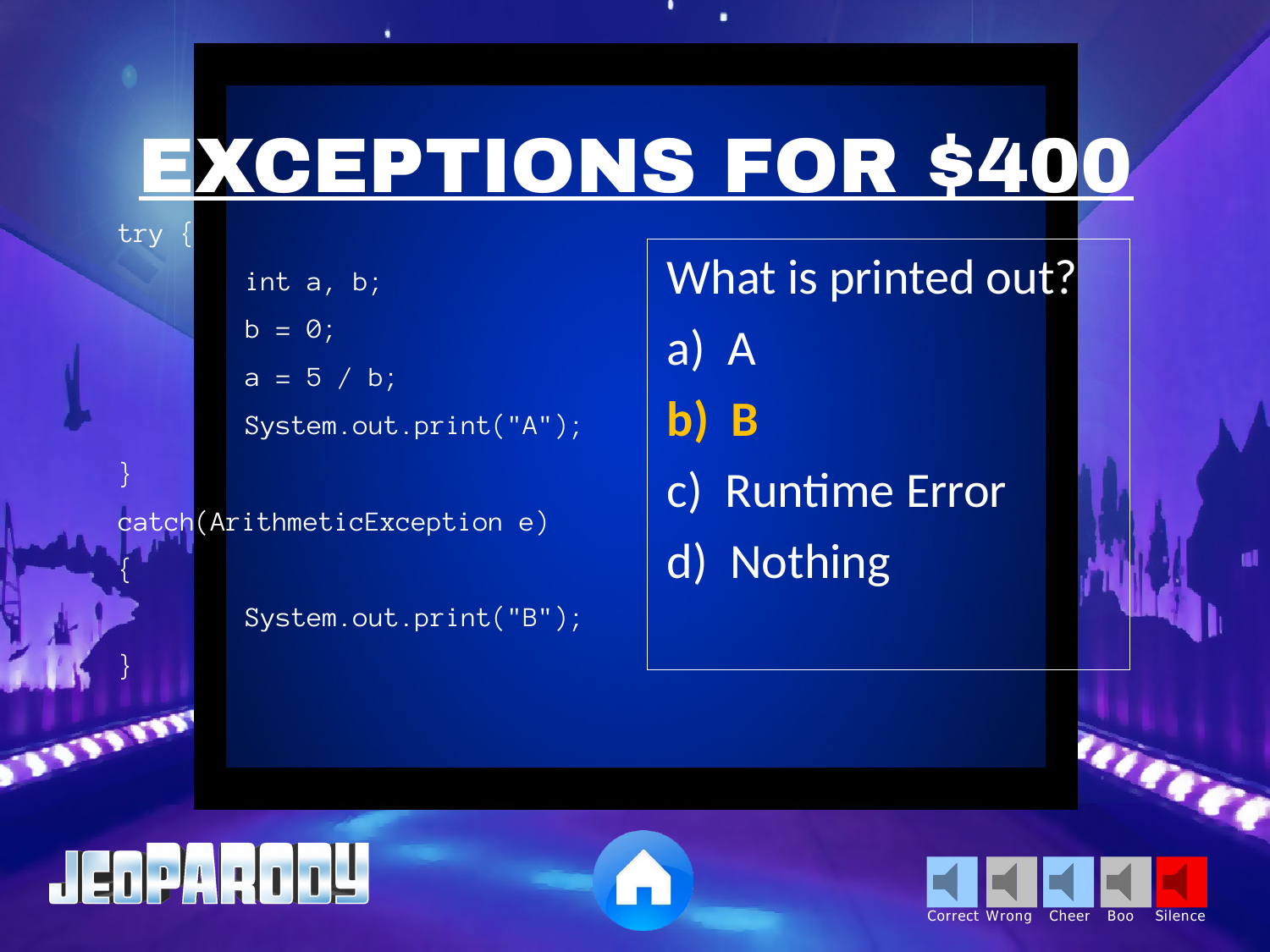

EXCEPTIONS FOR $400
try {
	int a, b;
	b = 0;
	a = 5 / b;
	System.out.print("A");
}
catch(ArithmeticException e)
{
	System.out.print("B");
}

What is printed out?
a)  A
b)  B
c)  Runtime Error
d)  Nothing